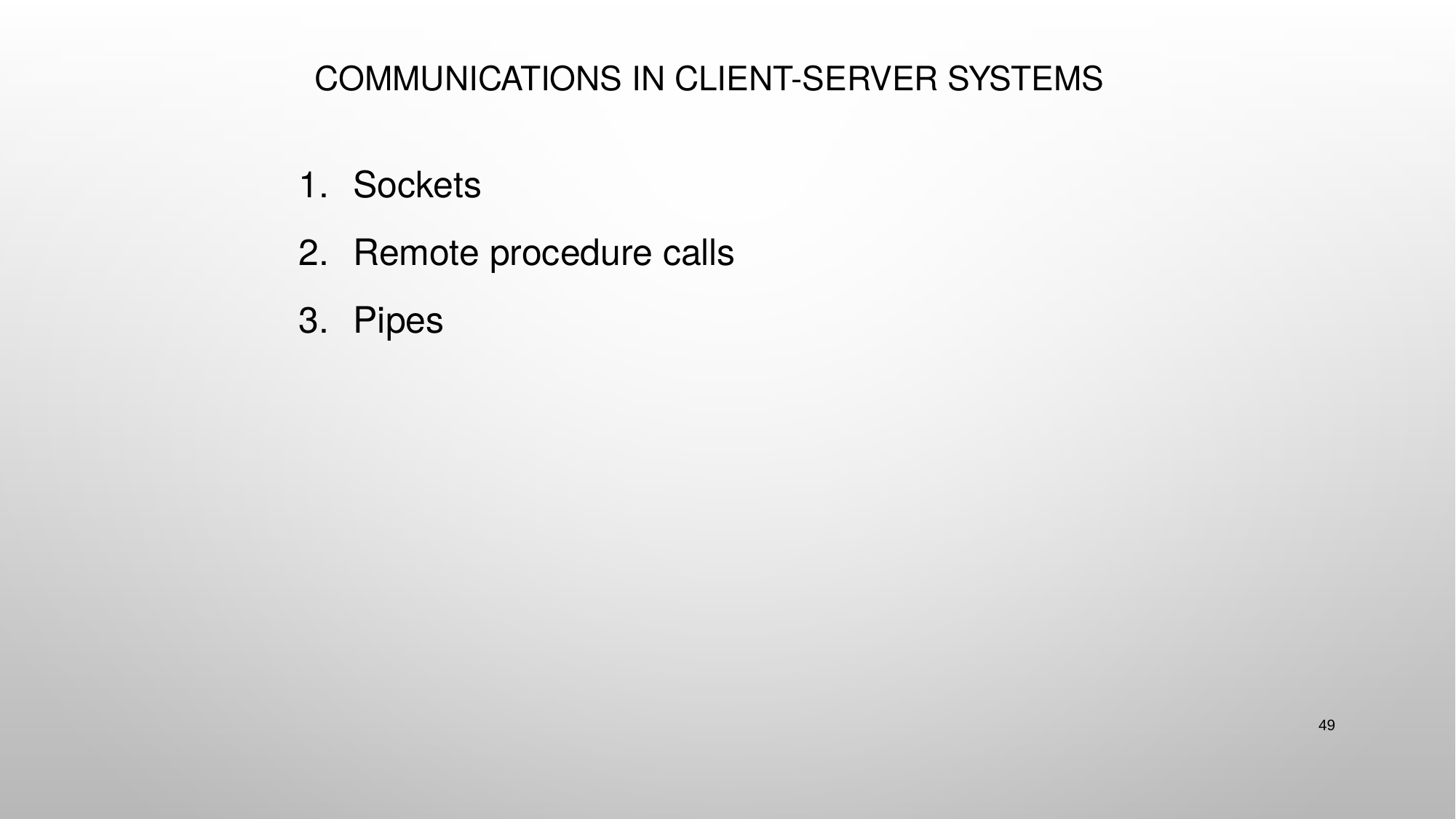

# COMMUNICATIONS IN CLIENT-SERVER SYSTEMS
Sockets
Remote procedure calls
Pipes
49